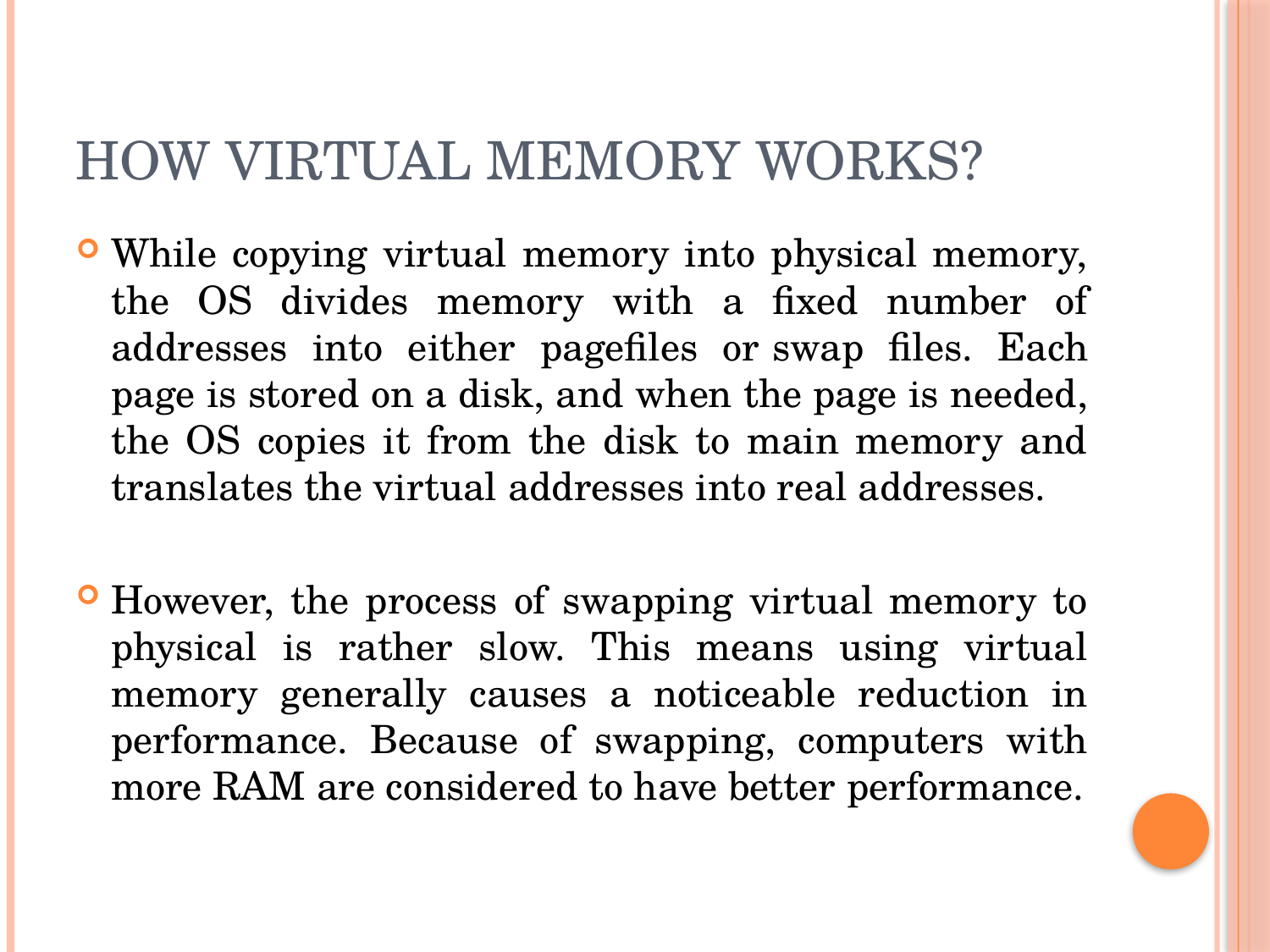

# HOW VIRTUAL MEMORY WORKS?
While copying virtual memory into physical memory, the OS divides memory with a fixed number of addresses into either pagefiles or swap files. Each page is stored on a disk, and when the page is needed, the OS copies it from the disk to main memory and translates the virtual addresses into real addresses.

However, the process of swapping virtual memory to physical is rather slow. This means using virtual memory generally causes a noticeable reduction in performance. Because of swapping, computers with more RAM are considered to have better performance.